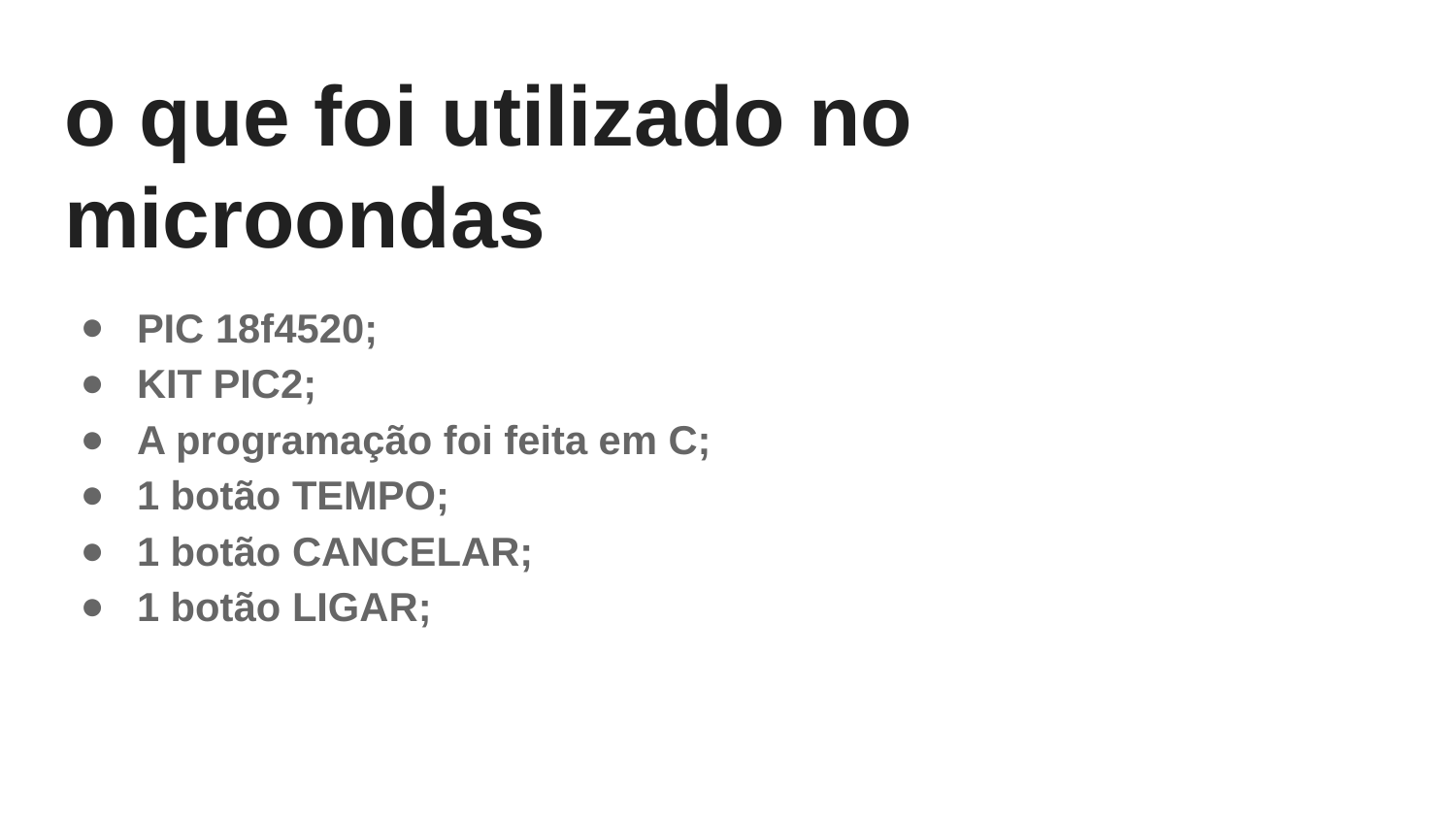

# o que foi utilizado no microondas
PIC 18f4520;
KIT PIC2;
A programação foi feita em C;
1 botão TEMPO;
1 botão CANCELAR;
1 botão LIGAR;